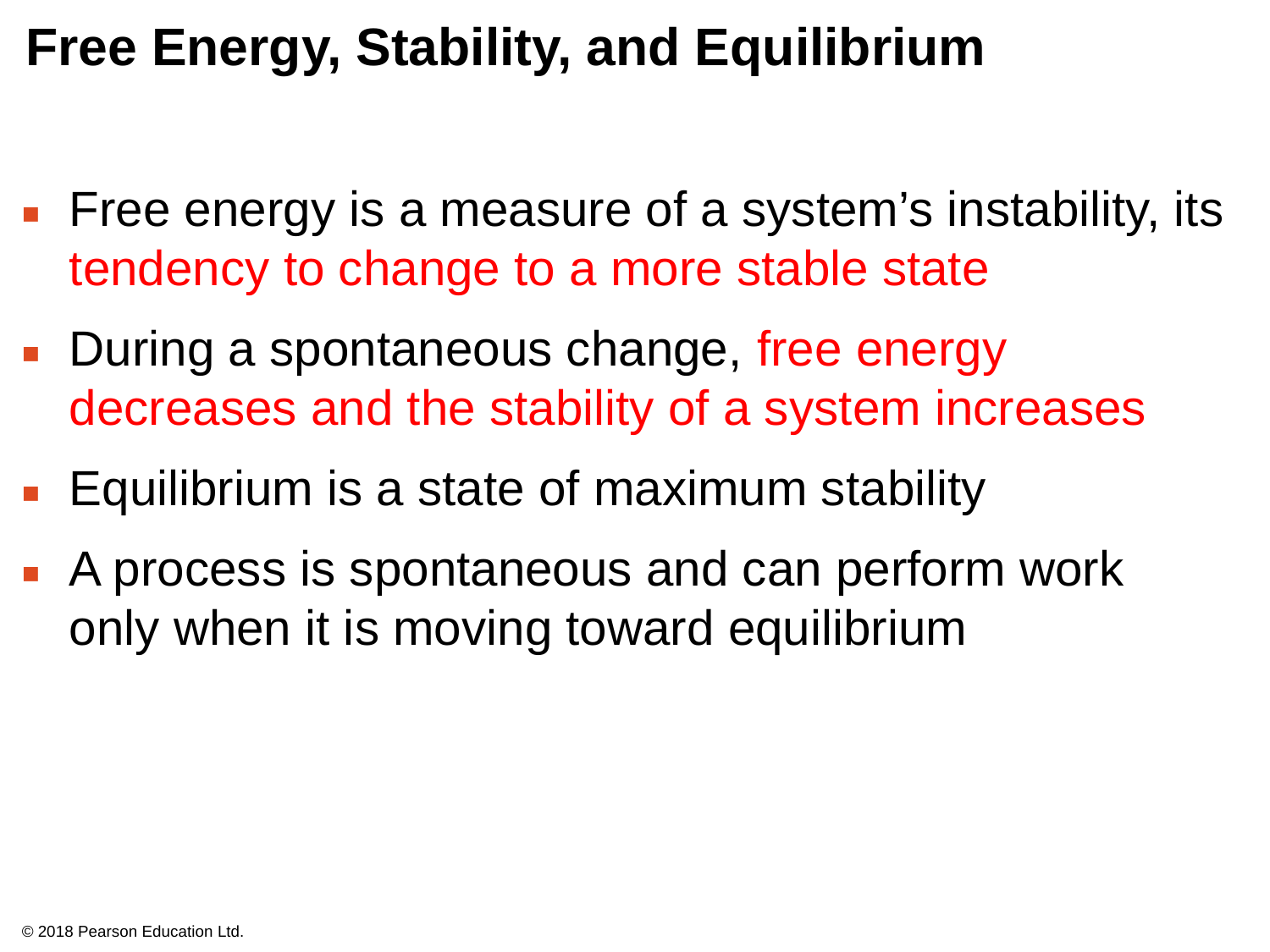

# Free Energy, Stability, and Equilibrium
Free energy is a measure of a system’s instability, its tendency to change to a more stable state
During a spontaneous change, free energy decreases and the stability of a system increases
Equilibrium is a state of maximum stability
A process is spontaneous and can perform work only when it is moving toward equilibrium
© 2018 Pearson Education Ltd.